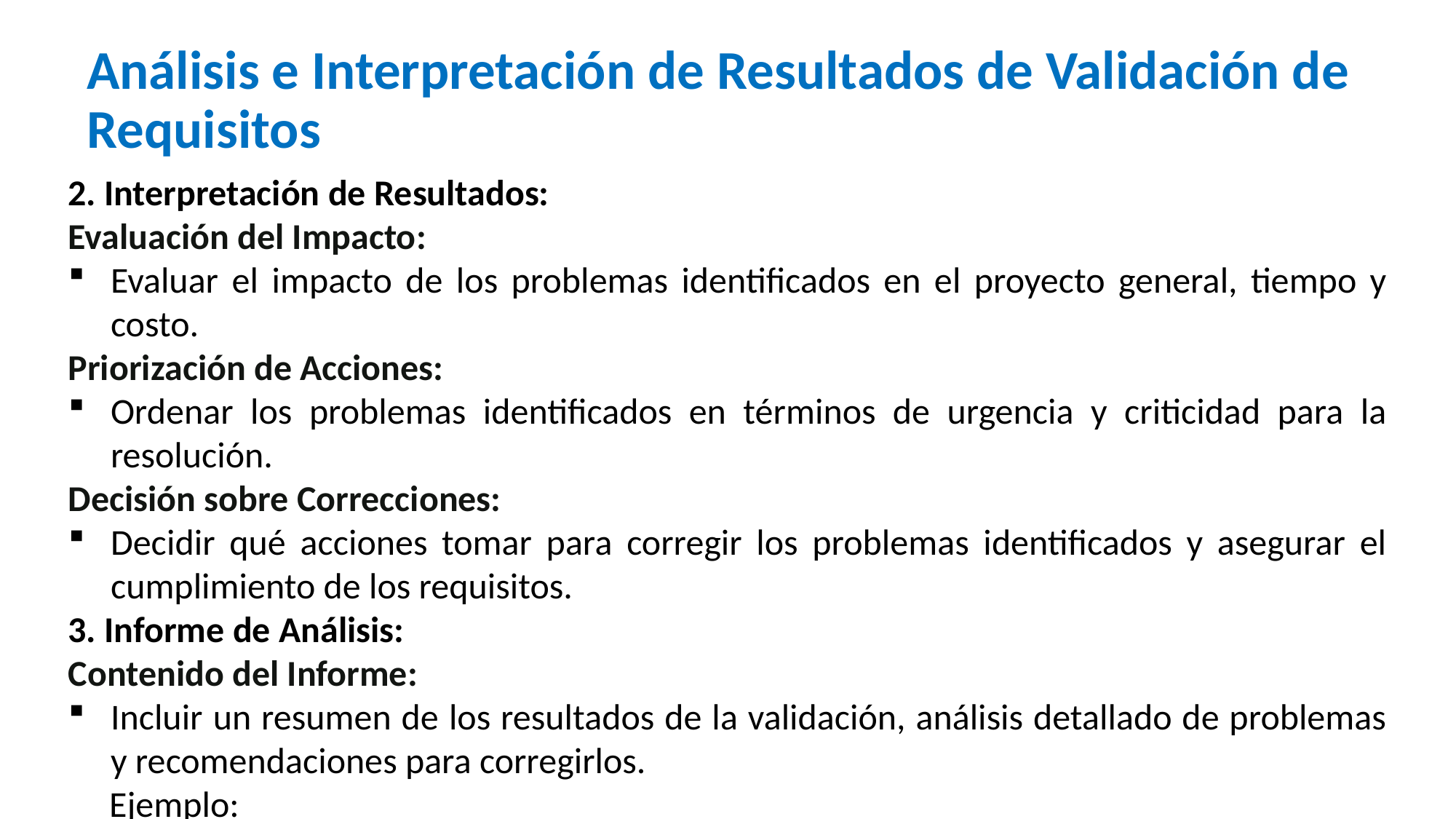

# Análisis e Interpretación de Resultados de Validación de Requisitos
2. Interpretación de Resultados:
Evaluación del Impacto:
Evaluar el impacto de los problemas identificados en el proyecto general, tiempo y costo.
Priorización de Acciones:
Ordenar los problemas identificados en términos de urgencia y criticidad para la resolución.
Decisión sobre Correcciones:
Decidir qué acciones tomar para corregir los problemas identificados y asegurar el cumplimiento de los requisitos.
3. Informe de Análisis:
Contenido del Informe:
Incluir un resumen de los resultados de la validación, análisis detallado de problemas y recomendaciones para corregirlos.
     Ejemplo: